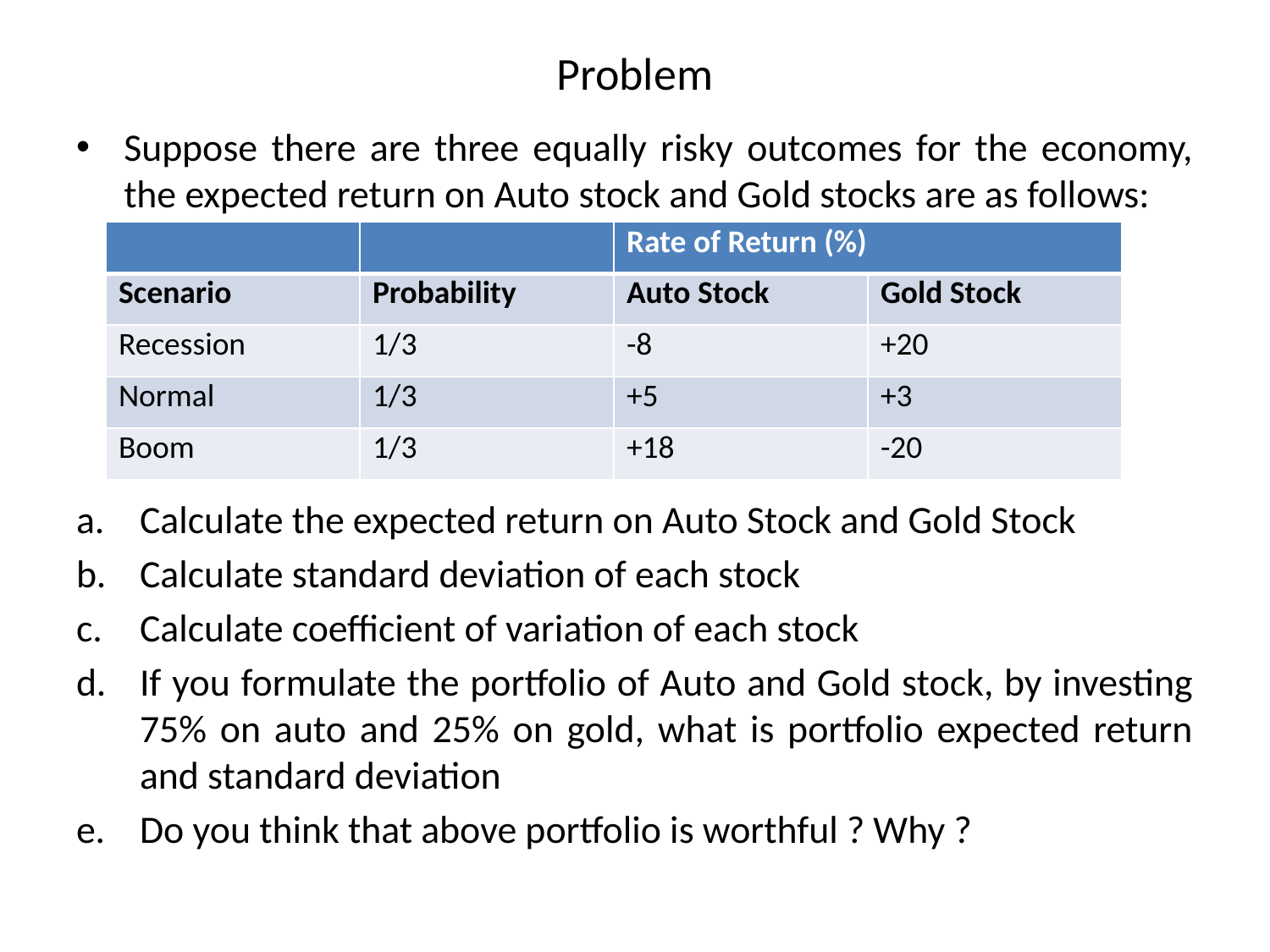

# Problem
Suppose there are three equally risky outcomes for the economy, the expected return on Auto stock and Gold stocks are as follows:

Calculate the expected return on Auto Stock and Gold Stock
Calculate standard deviation of each stock
Calculate coefficient of variation of each stock
If you formulate the portfolio of Auto and Gold stock, by investing 75% on auto and 25% on gold, what is portfolio expected return and standard deviation
Do you think that above portfolio is worthful ? Why ?

|  |  | Rate of Return (%) |  |
| --- | --- | --- | --- |
| Scenario | Probability | Auto Stock | Gold Stock |
| Recession | 1/3 | -8 | +20 |
| Normal | 1/3 | +5 | +3 |
| Boom | 1/3 | +18 | -20 |